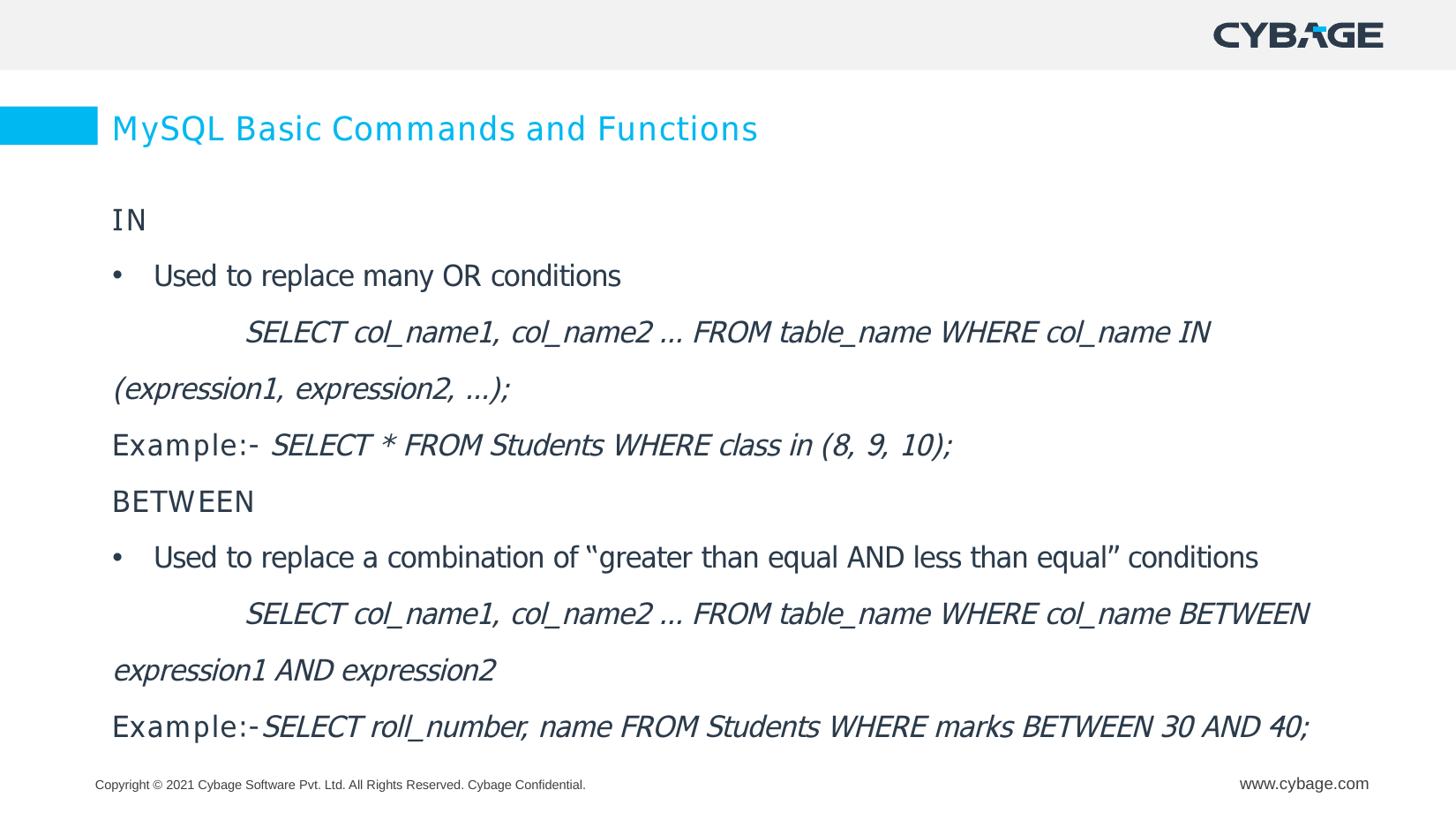

MySQL Basic Commands and Functions

IN
Used to replace many OR conditions
	SELECT col_name1, col_name2 … FROM table_name WHERE col_name IN (expression1, expression2, …);
Example:- SELECT * FROM Students WHERE class in (8, 9, 10);
BETWEEN
Used to replace a combination of “greater than equal AND less than equal” conditions
	SELECT col_name1, col_name2 … FROM table_name WHERE col_name BETWEEN  expression1 AND expression2
Example:-SELECT roll_number, name FROM Students WHERE marks BETWEEN 30 AND 40;